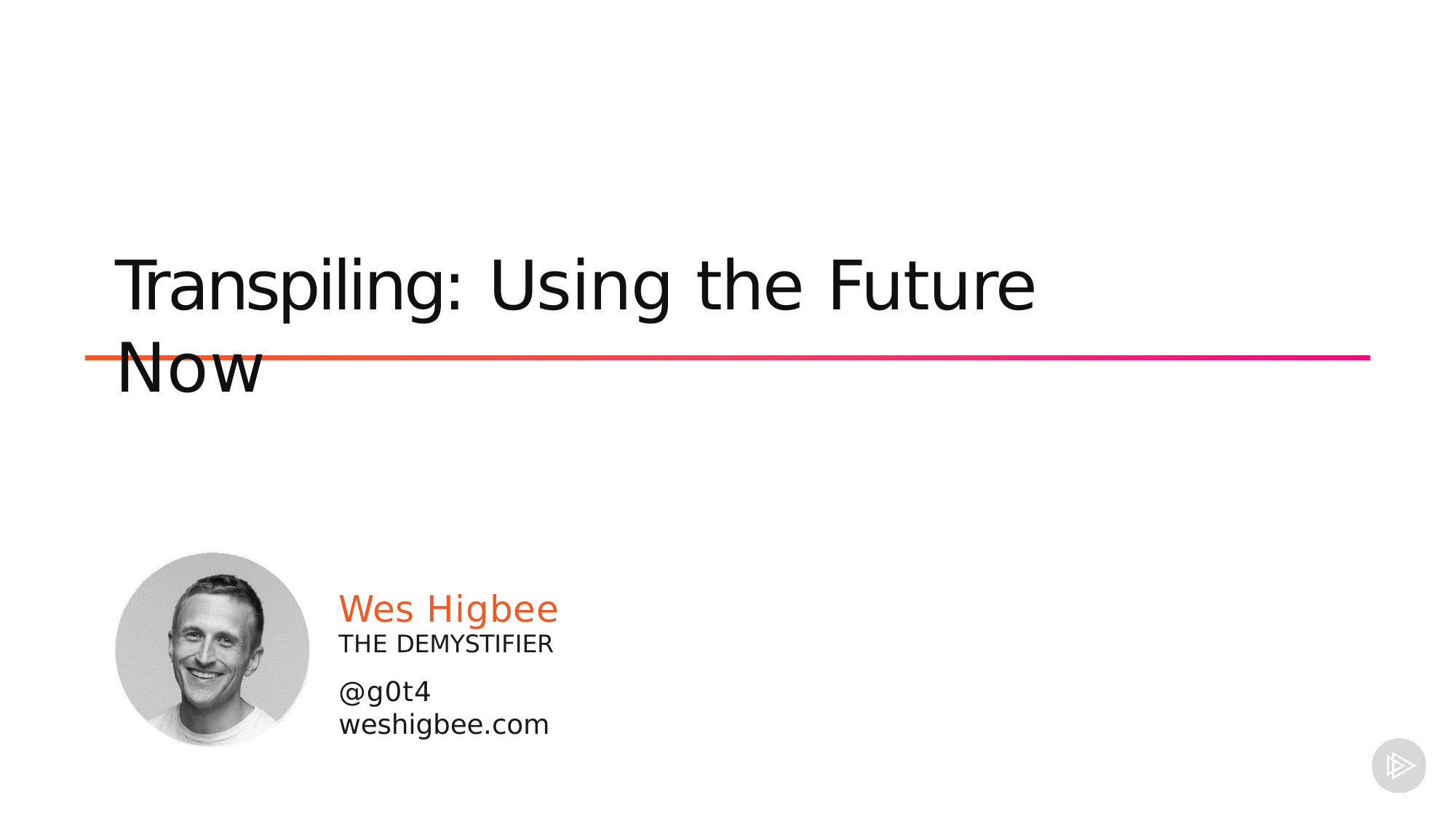

# Transpiling: Using the Future Now

Wes Higbee
THE DEMYSTIFIER
@g0t4	weshigbee.com